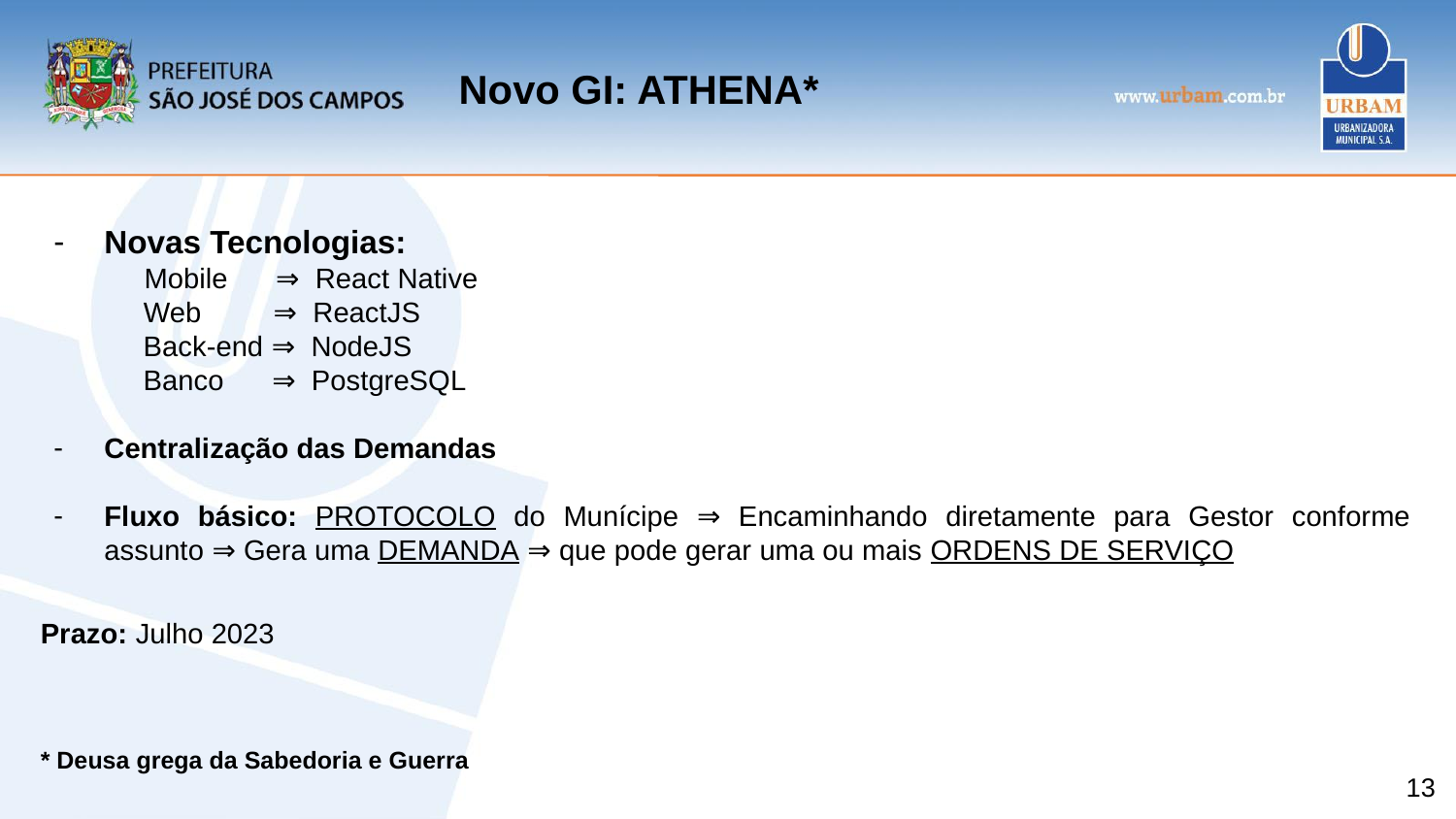

Novo GI: ATHENA*
Novas Tecnologias:
     Mobile      ⇒  React Native
              Web         ⇒  ReactJS
              Back-end ⇒  NodeJS
              Banco      ⇒  PostgreSQL

Centralização das Demandas

Fluxo básico: PROTOCOLO do Munícipe ⇒ Encaminhando diretamente para Gestor conforme assunto ⇒ Gera uma DEMANDA ⇒ que pode gerar uma ou mais ORDENS DE SERVIÇO

Prazo: Julho 2023
* Deusa grega da Sabedoria e Guerra

13